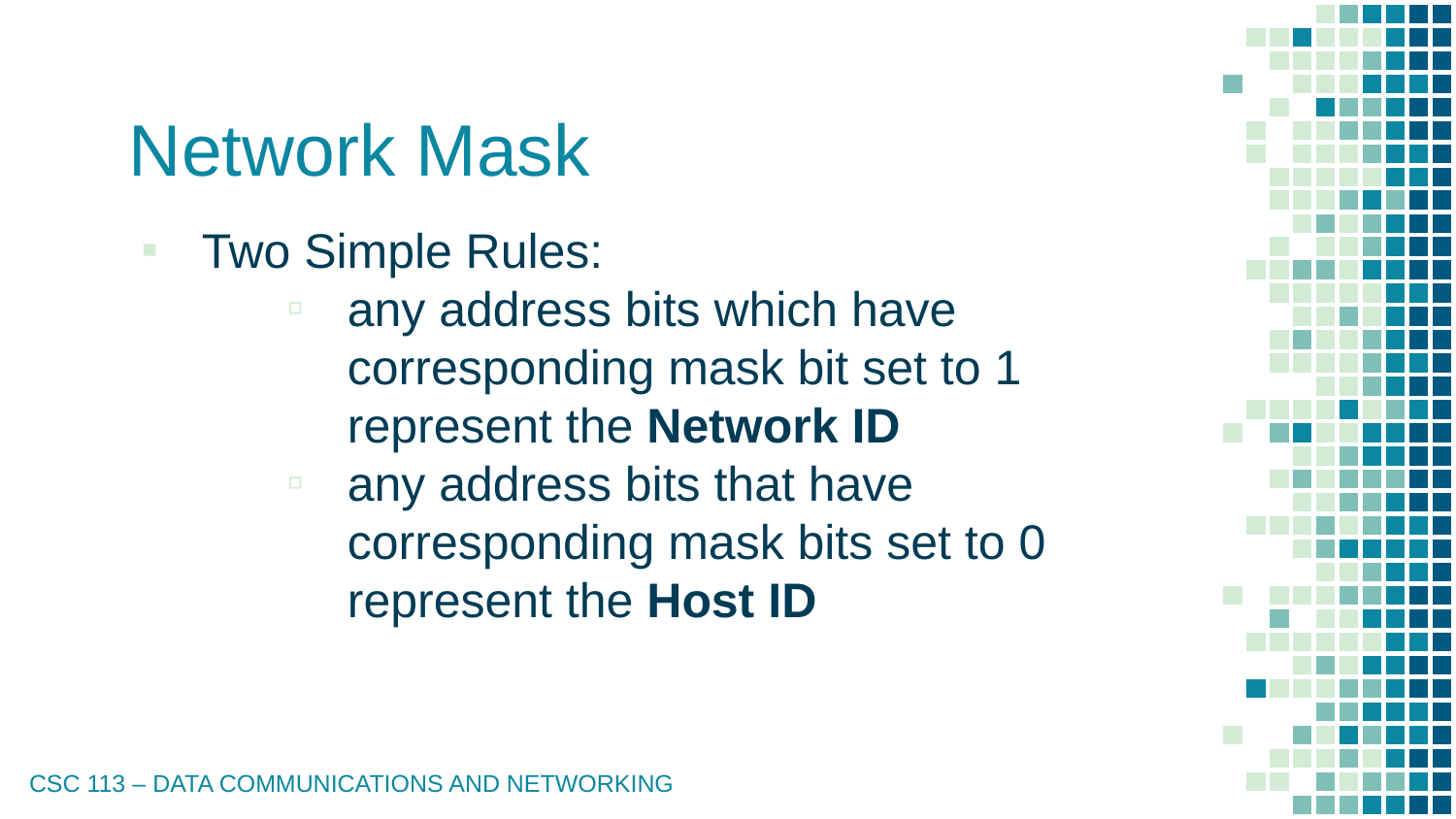

# Network Mask
Two Simple Rules:
any address bits which have corresponding mask bit set to 1 represent the Network ID
any address bits that have corresponding mask bits set to 0 represent the Host ID
CSC 113 – DATA COMMUNICATIONS AND NETWORKING